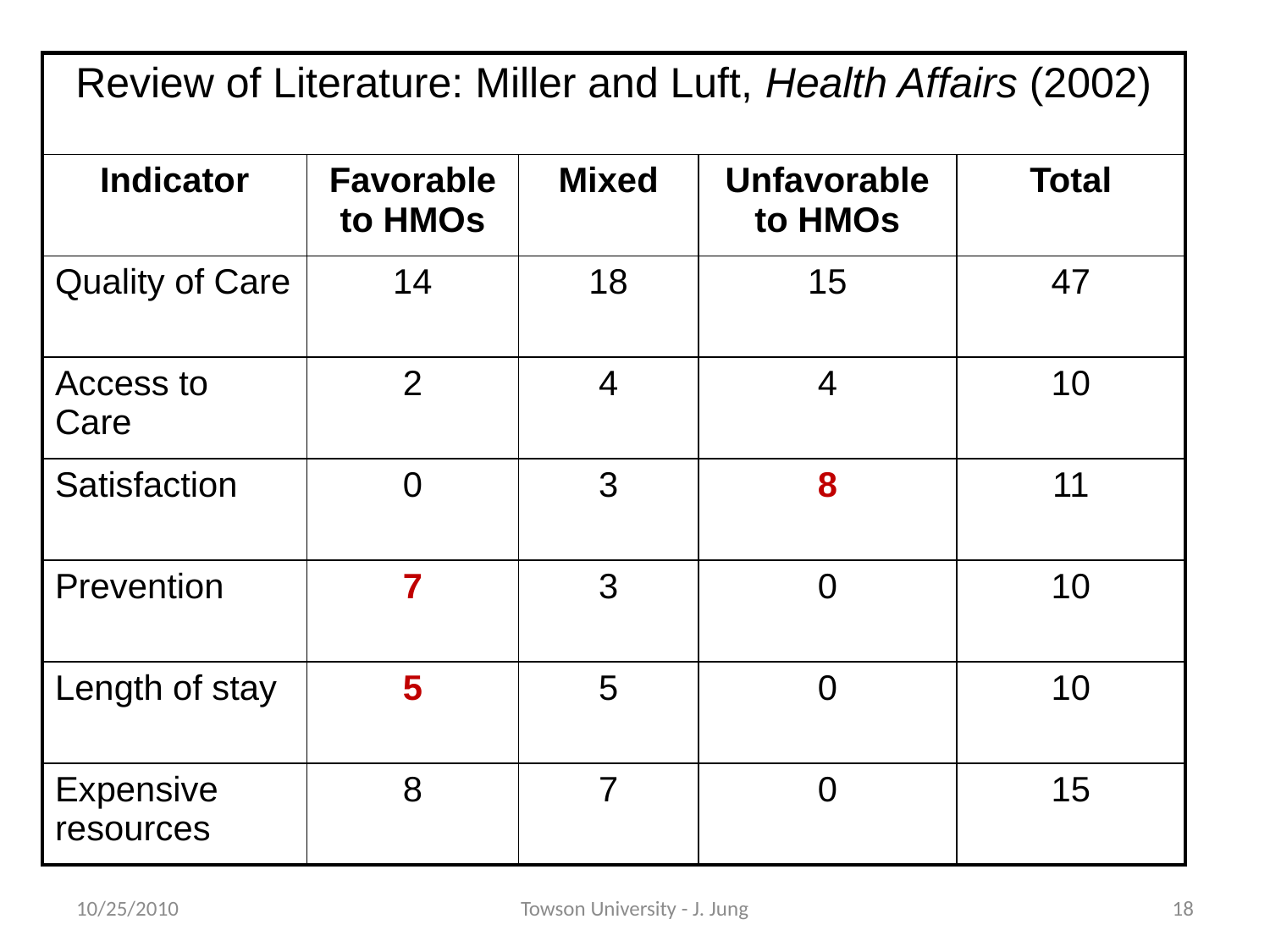

| Review of Literature: Miller and Luft, Health Affairs (2002) |  |  |  |  |
| --- | --- | --- | --- | --- |
| Indicator | Favorable to HMOs | Mixed | Unfavorable to HMOs | Total |
| Quality of Care | 14 | 18 | 15 | 47 |
| Access to Care | 2 | 4 | 4 | 10 |
| Satisfaction | 0 | 3 | 8 | 11 |
| Prevention | 7 | 3 | 0 | 10 |
| Length of stay | 5 | 5 | 0 | 10 |
| Expensive resources | 8 | 7 | 0 | 15 |
10/25/2010
Towson University - J. Jung
18